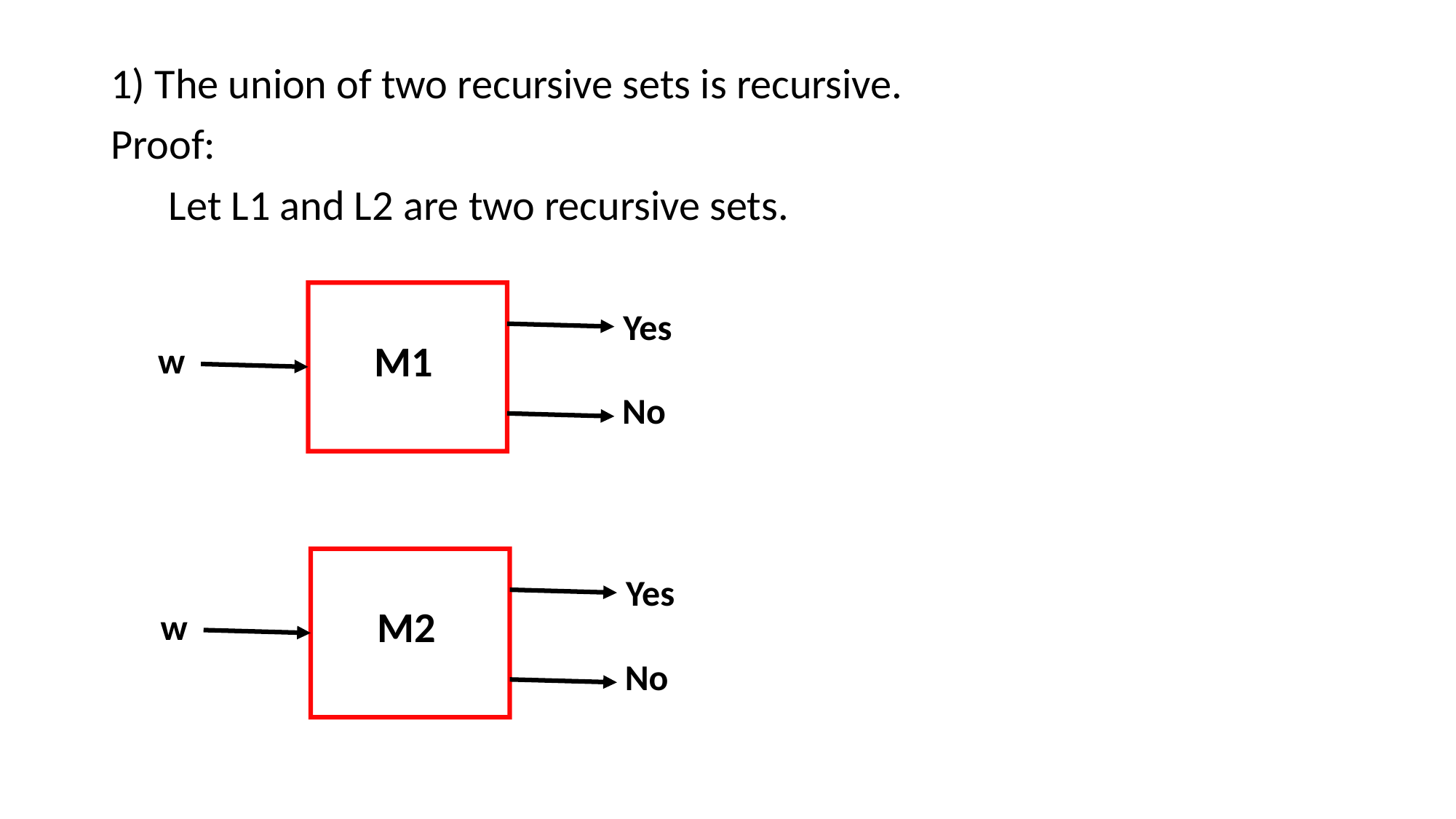

1) The union of two recursive sets is recursive.
Proof:
      Let L1 and L2 are two recursive sets.

Yes
M1
w
No

Yes
M2
w
No